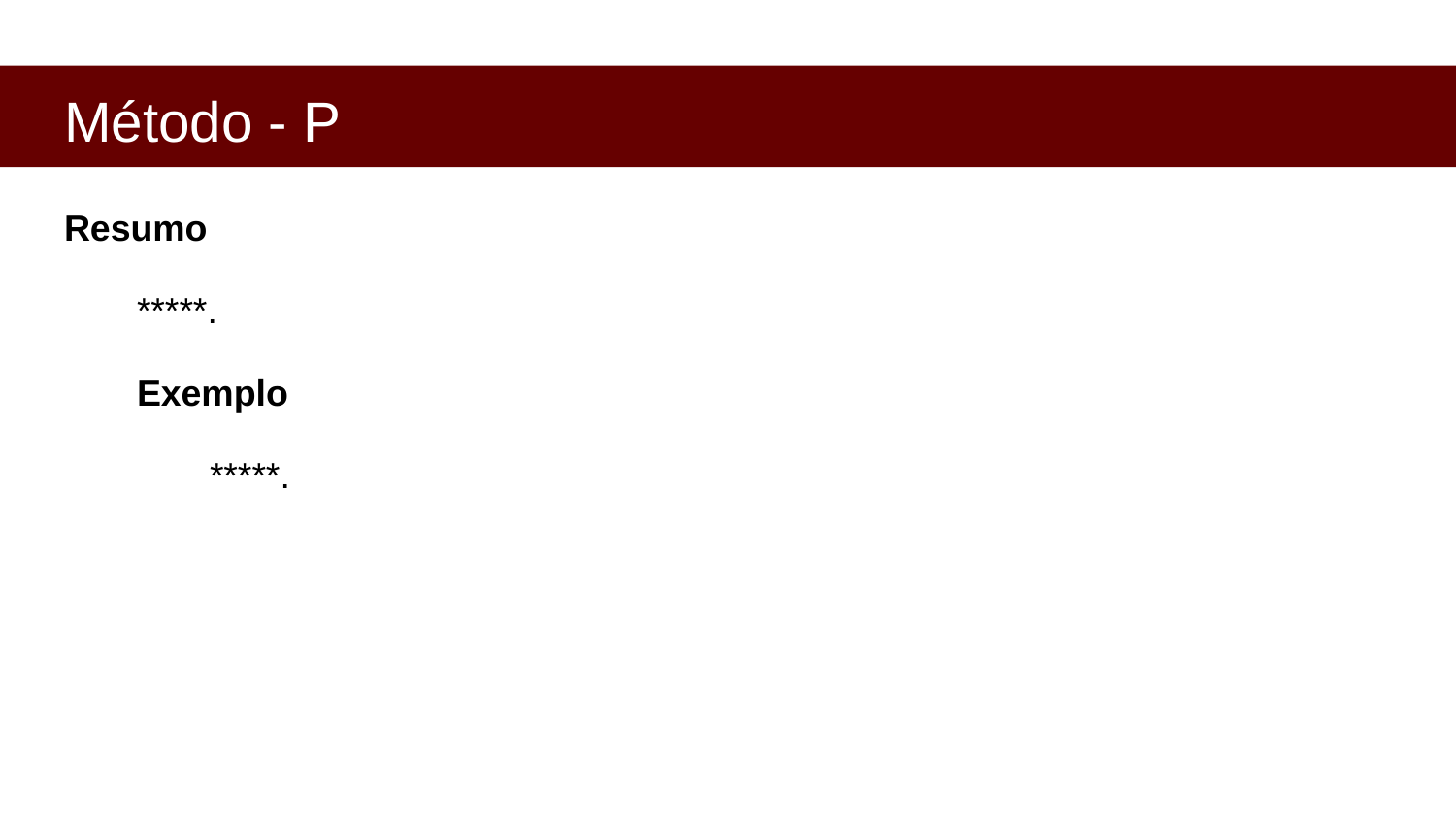

# Método - P
Resumo
*****.
Exemplo
	*****.